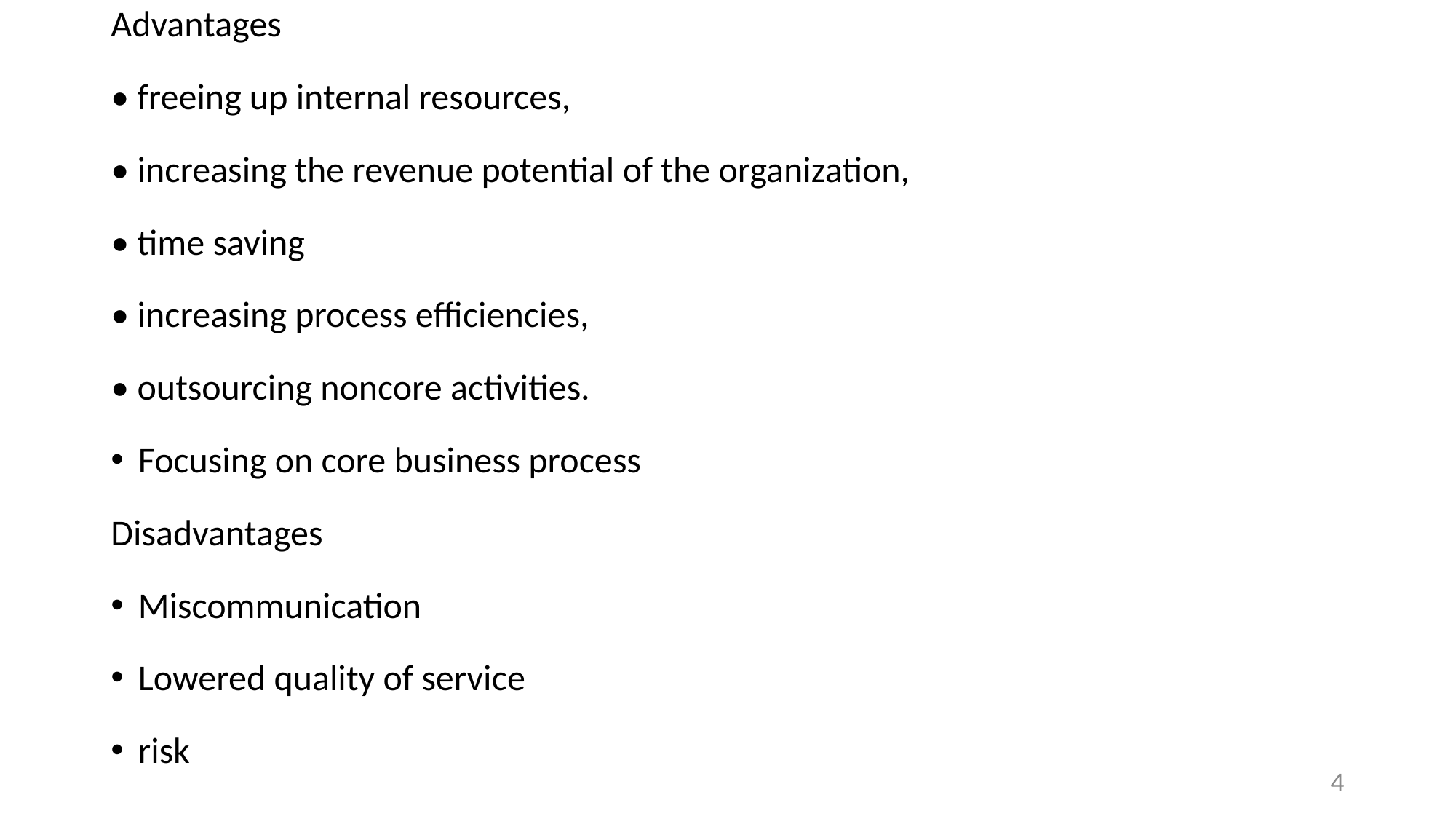

Advantages
• freeing up internal resources,
• increasing the revenue potential of the organization,
• time saving
• increasing process efficiencies,
• outsourcing noncore activities.
Focusing on core business process
Disadvantages
Miscommunication
Lowered quality of service
risk
4